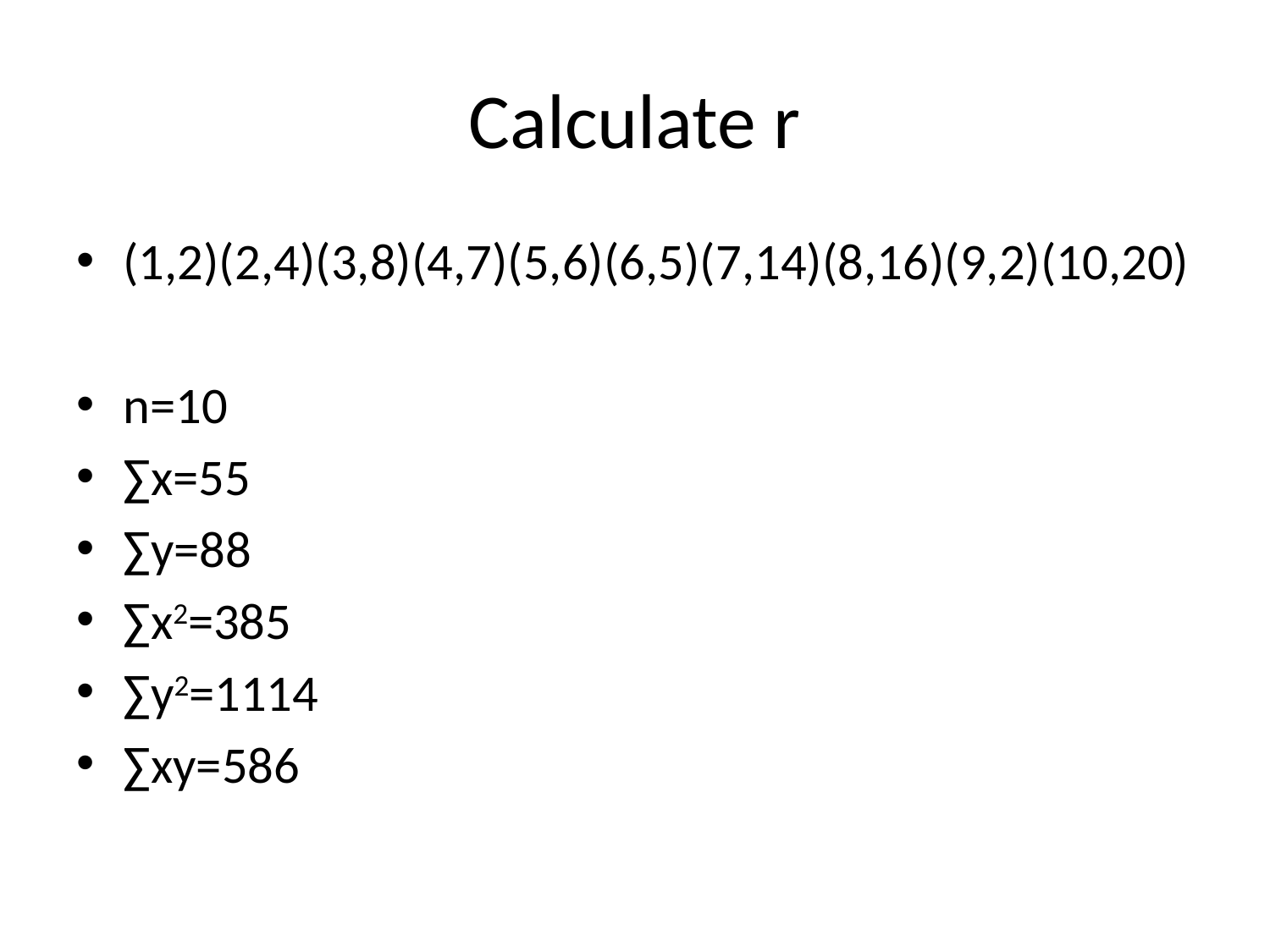

# Calculate r
(1,2)(2,4)(3,8)(4,7)(5,6)(6,5)(7,14)(8,16)(9,2)(10,20)

n=10
∑x=55
∑y=88
∑x2=385
∑y2=1114
∑xy=586